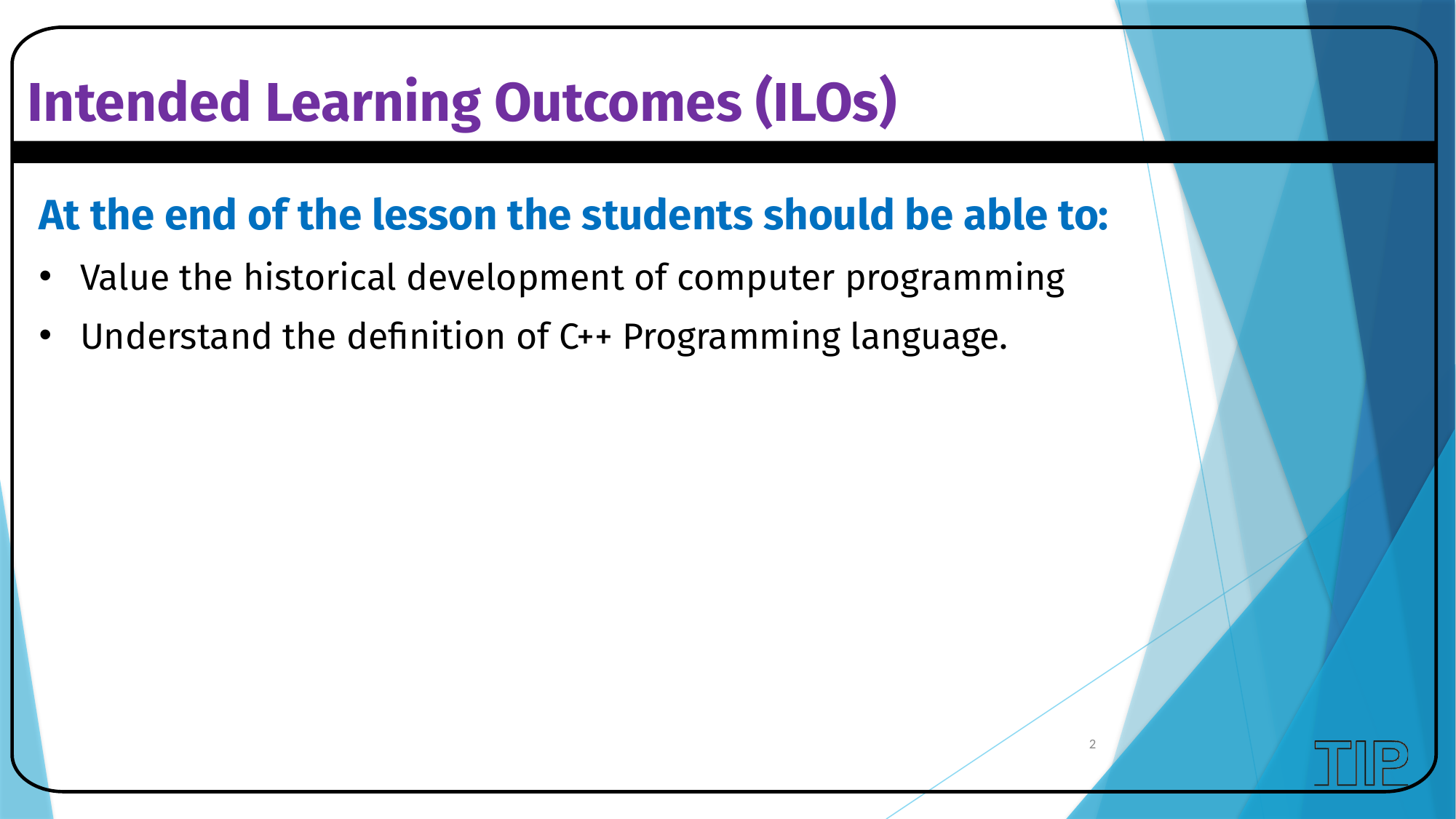

# Intended Learning Outcomes (ILOs)
At the end of the lesson the students should be able to:
Value the historical development of computer programming
Understand the definition of C++ Programming language.

2